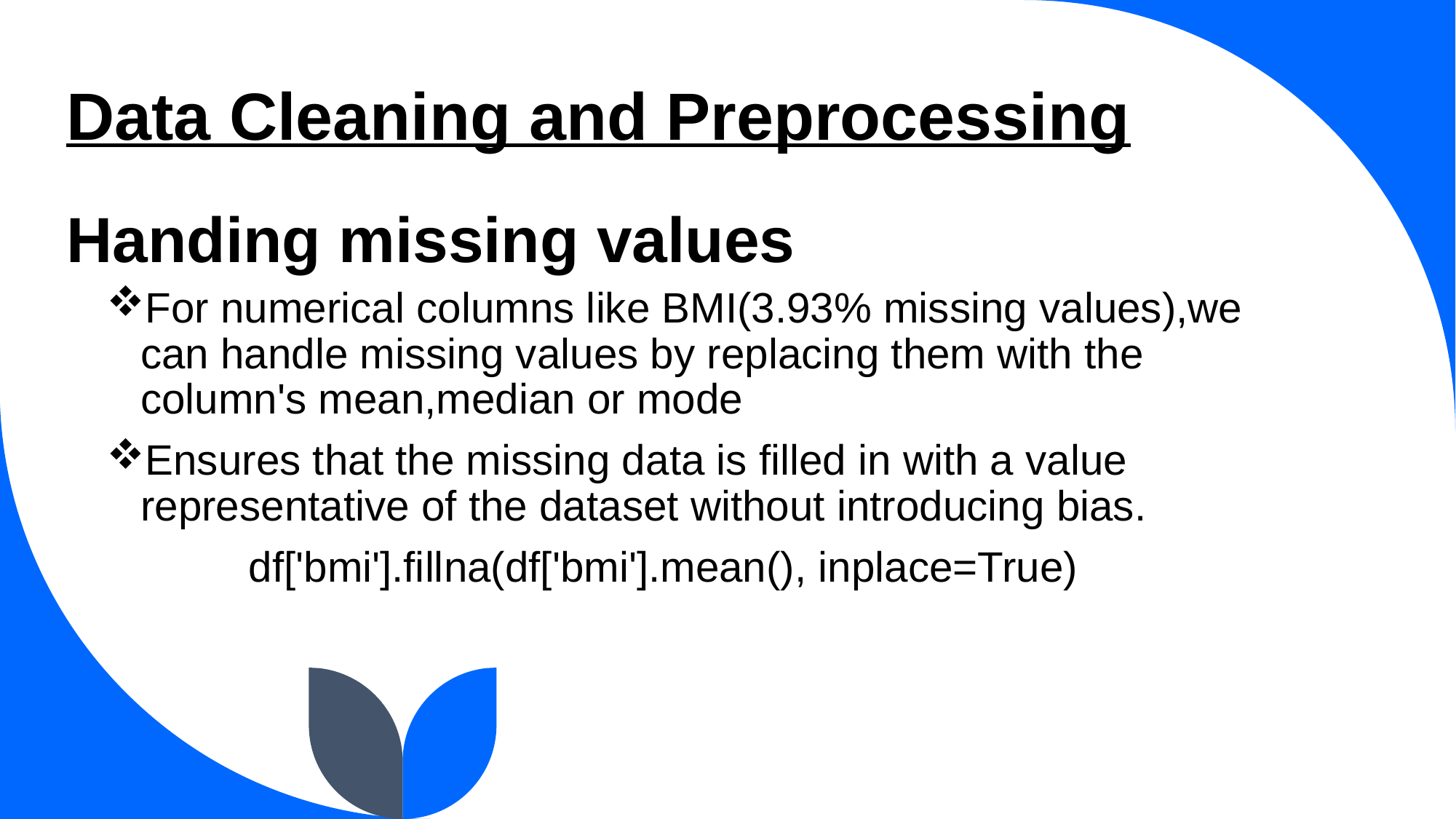

# Data Cleaning and Preprocessing Handing missing values
For numerical columns like BMI(3.93% missing values),we can handle missing values by replacing them with the column's mean,median or mode
Ensures that the missing data is filled in with a value representative of the dataset without introducing bias.
            df['bmi'].fillna(df['bmi'].mean(), inplace=True)